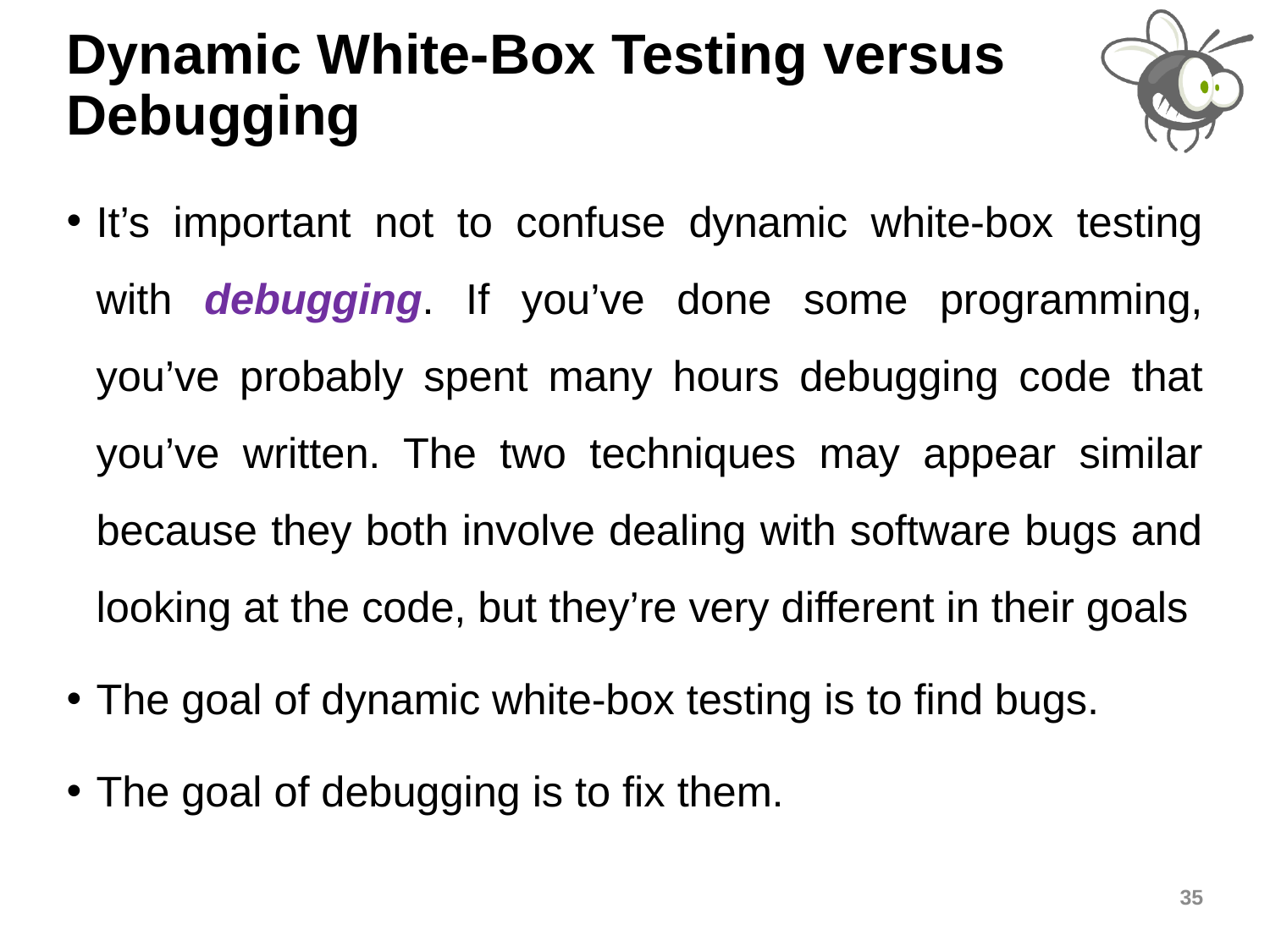

# Dynamic White-Box Testing versus Debugging
It’s important not to confuse dynamic white-box testing with debugging. If you’ve done some programming, you’ve probably spent many hours debugging code that you’ve written. The two techniques may appear similar because they both involve dealing with software bugs and looking at the code, but they’re very different in their goals
The goal of dynamic white-box testing is to find bugs.
The goal of debugging is to fix them.
35